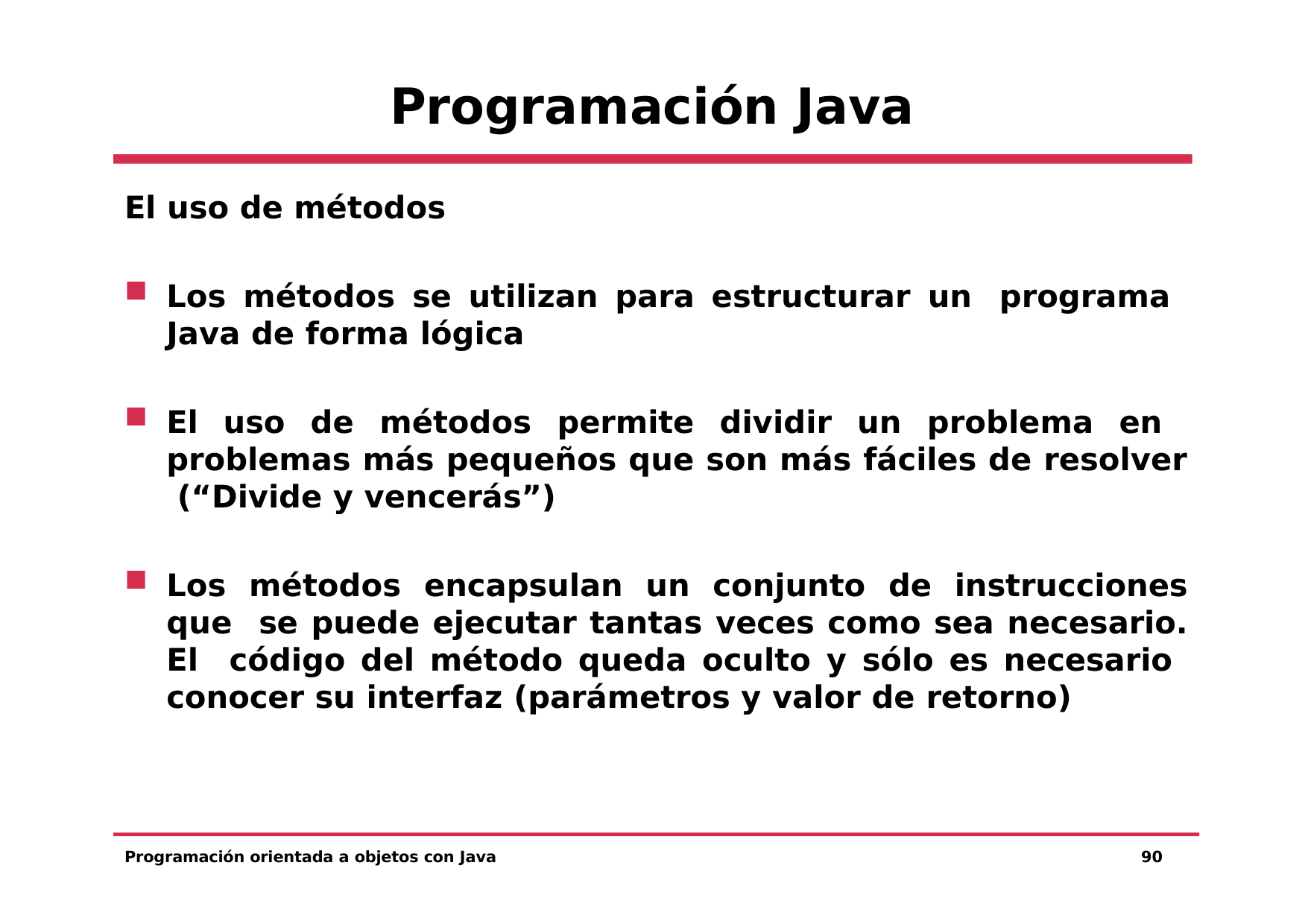

# Programación Java
El uso de métodos

Los métodos se utilizan para estructurar un programa  Java de forma lógica

El uso de métodos permite dividir un problema en  problemas más pequeños que son más fáciles de resolver  (“Divide y vencerás”)

Los métodos encapsulan un conjunto de instrucciones que  se puede ejecutar tantas veces como sea necesario. El  código del método queda oculto y sólo es necesario  conocer su interfaz (parámetros y valor de retorno)
Programación orientada a objetos con Java
90